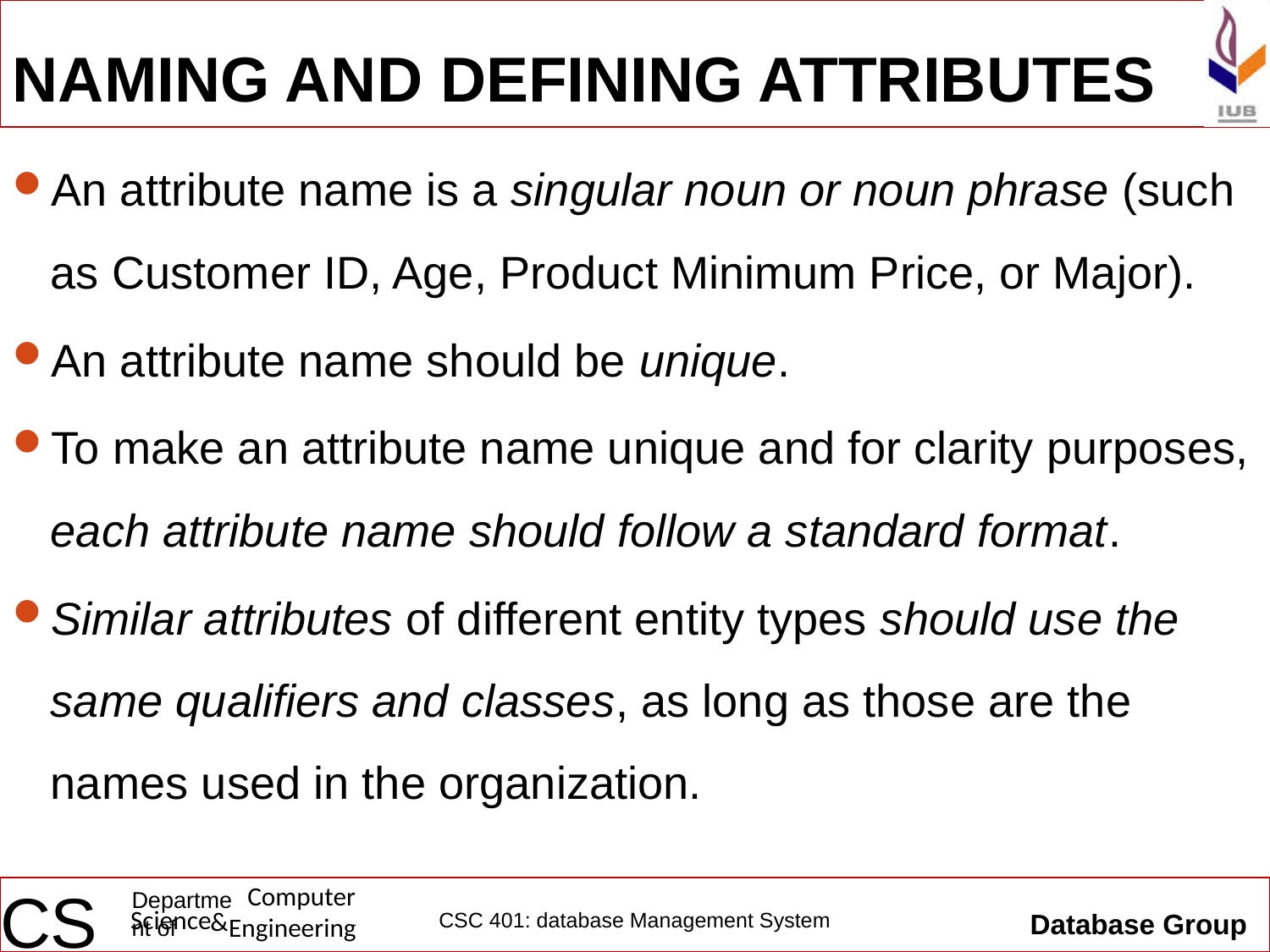

# NAMING AND DEFINING ATTRIBUTES
An attribute name is a singular noun or noun phrase (such as Customer ID, Age, Product Minimum Price, or Major).
An attribute name should be unique.
To make an attribute name unique and for clarity purposes, each attribute name should follow a standard format.
Similar attributes of different entity types should use the same qualifiers and classes, as long as those are the names used in the organization.
CSC 401: database Management System